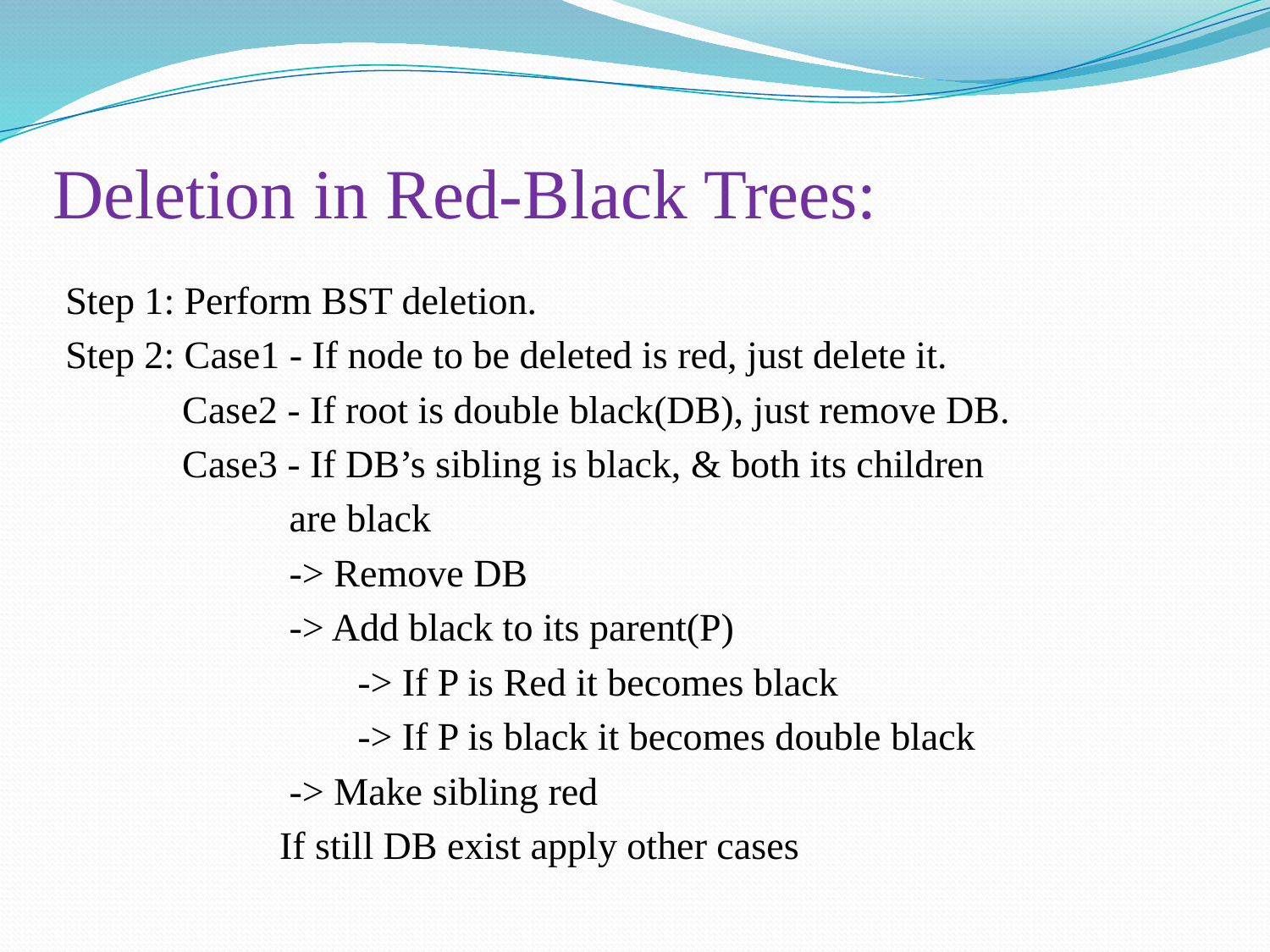

# Deletion in Red-Black Trees:
Step 1: Perform BST deletion.
Step 2: Case1 - If node to be deleted is red, just delete it.
            Case2 - If root is double black(DB), just remove DB.
            Case3 - If DB’s sibling is black, & both its children
                       are black
                       -> Remove DB
                       -> Add black to its parent(P)
                              -> If P is Red it becomes black
                              -> If P is black it becomes double black
                       -> Make sibling red
                      If still DB exist apply other cases